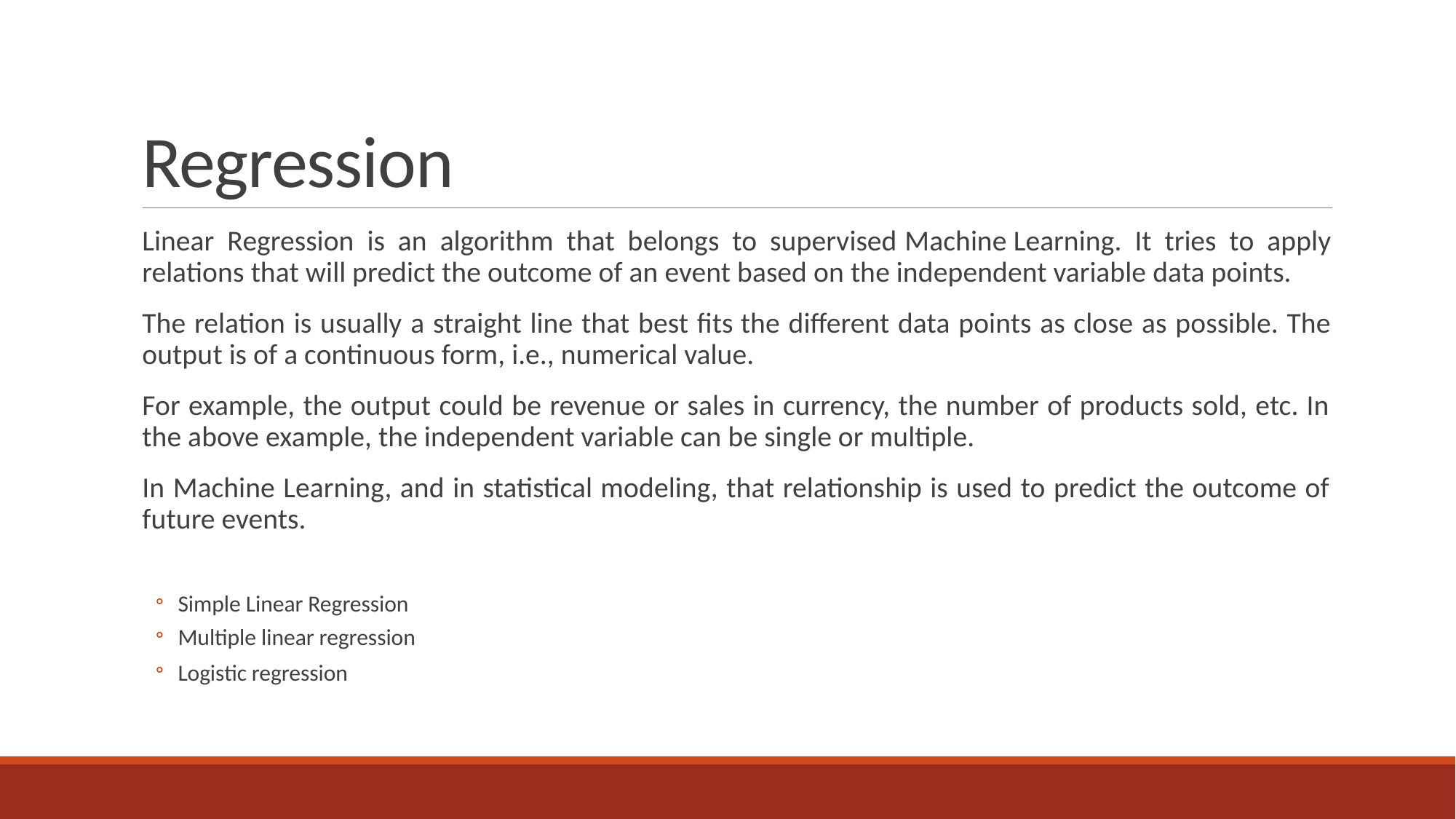

# Regression
Linear Regression is an algorithm that belongs to supervised Machine Learning. It tries to apply relations that will predict the outcome of an event based on the independent variable data points.
The relation is usually a straight line that best fits the different data points as close as possible. The output is of a continuous form, i.e., numerical value.
For example, the output could be revenue or sales in currency, the number of products sold, etc. In the above example, the independent variable can be single or multiple.
In Machine Learning, and in statistical modeling, that relationship is used to predict the outcome of future events.

Simple Linear Regression
Multiple linear regression
Logistic regression